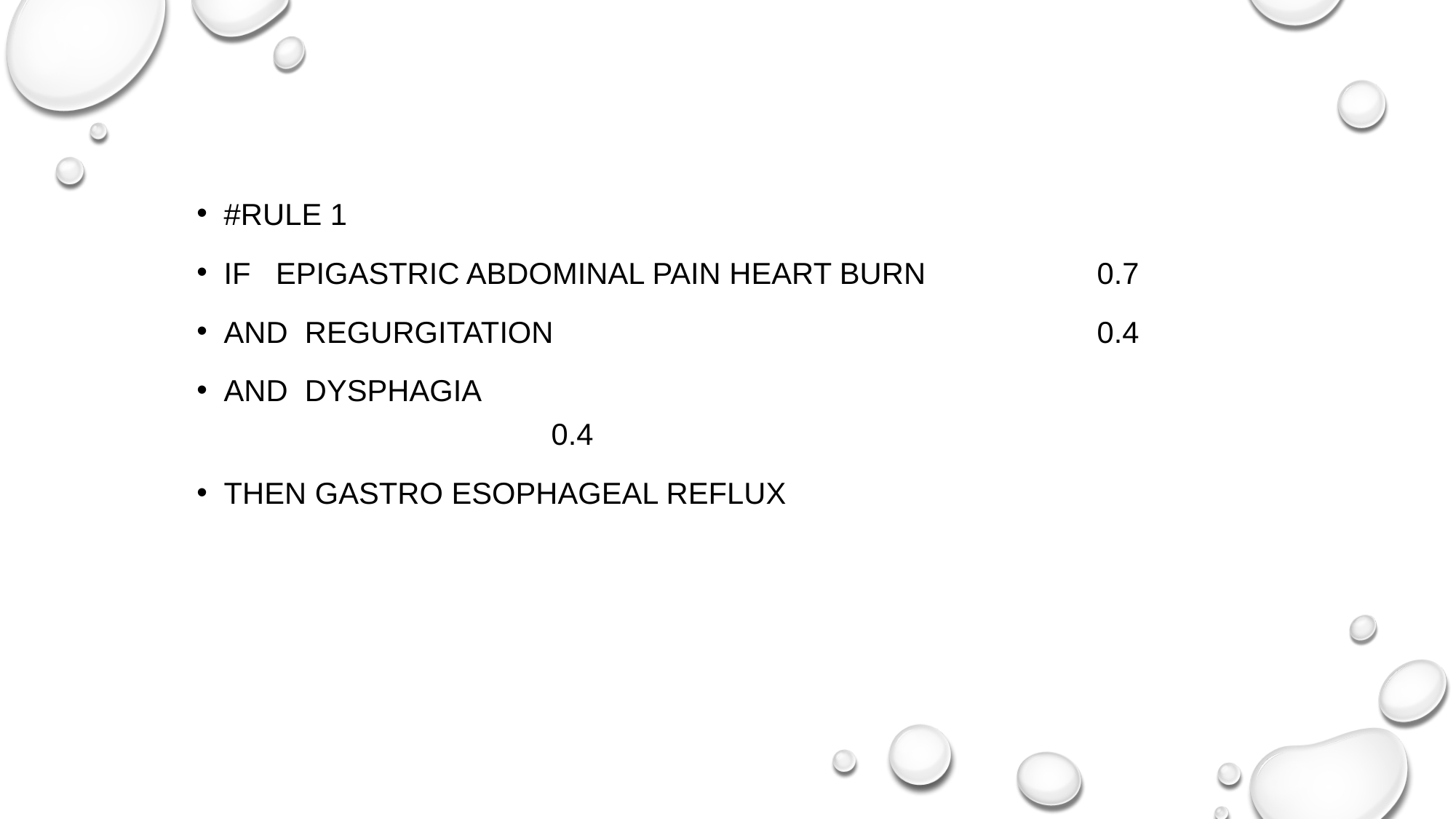

#Rule 1
IF   Epigastric Abdominal Pain Heart Burn		0.7
And  Regurgitation            		                    		0.4
And  dysphagia											0.4
Then Gastro esophageal reflux